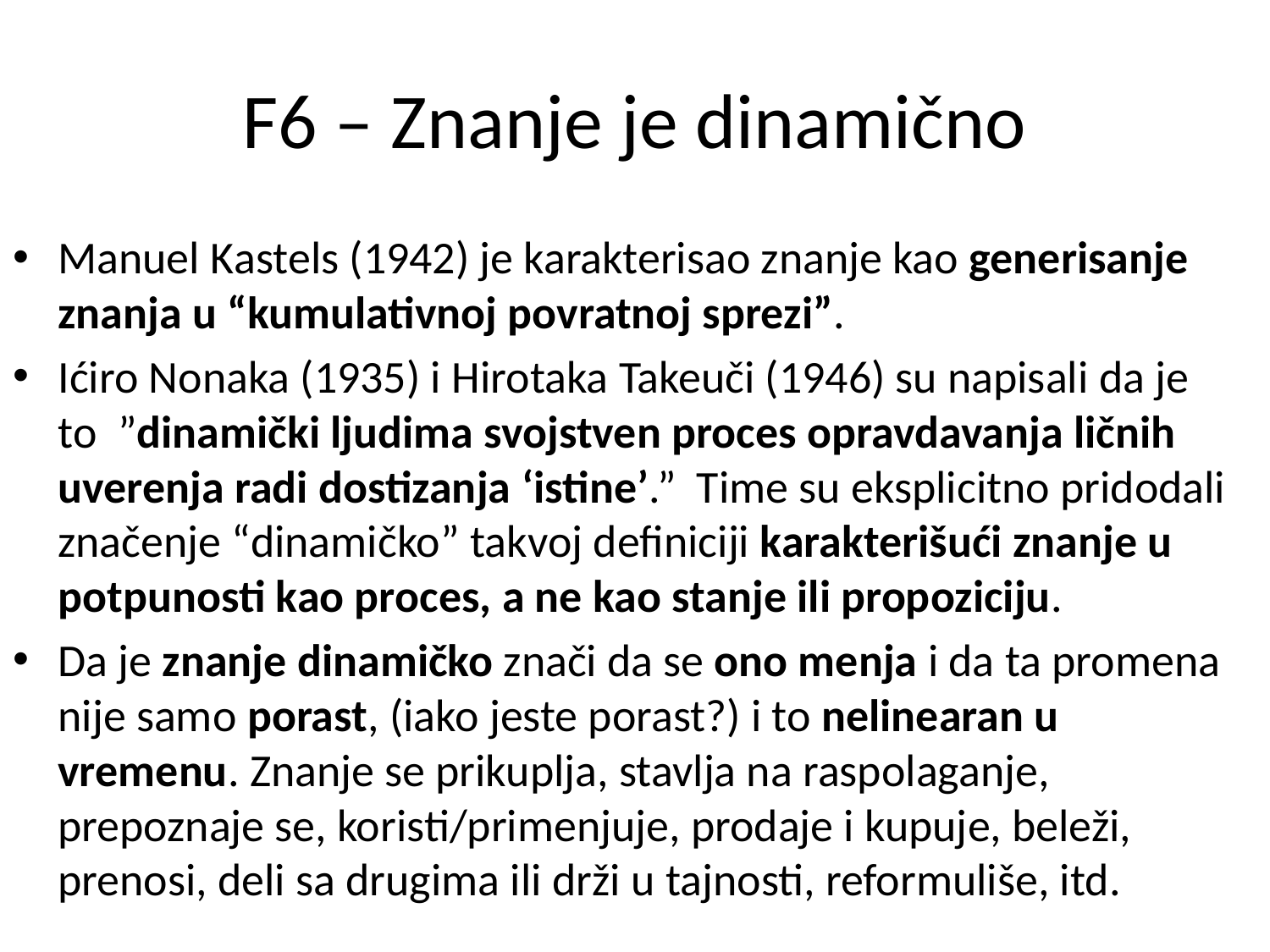

# F6 – Znanje je dinamično
Manuel Kastels (1942) je karakterisao znanje kao generisanje znanja u “kumulativnoj povratnoj sprezi”.
Ićiro Nonaka (1935) i Hirotaka Takeuči (1946) su napisali da je to  ”dinamički ljudima svojstven proces opravdavanja ličnih uverenja radi dostizanja ‘istine’.”  Time su eksplicitno pridodali značenje “dinamičko” takvoj definiciji karakterišući znanje u potpunosti kao proces, a ne kao stanje ili propoziciju.
Da je znanje dinamičko znači da se ono menja i da ta promena nije samo porast, (iako jeste porast?) i to nelinearan u vremenu. Znanje se prikuplja, stavlja na raspolaganje, prepoznaje se, koristi/primenjuje, prodaje i kupuje, beleži, prenosi, deli sa drugima ili drži u tajnosti, reformuliše, itd.